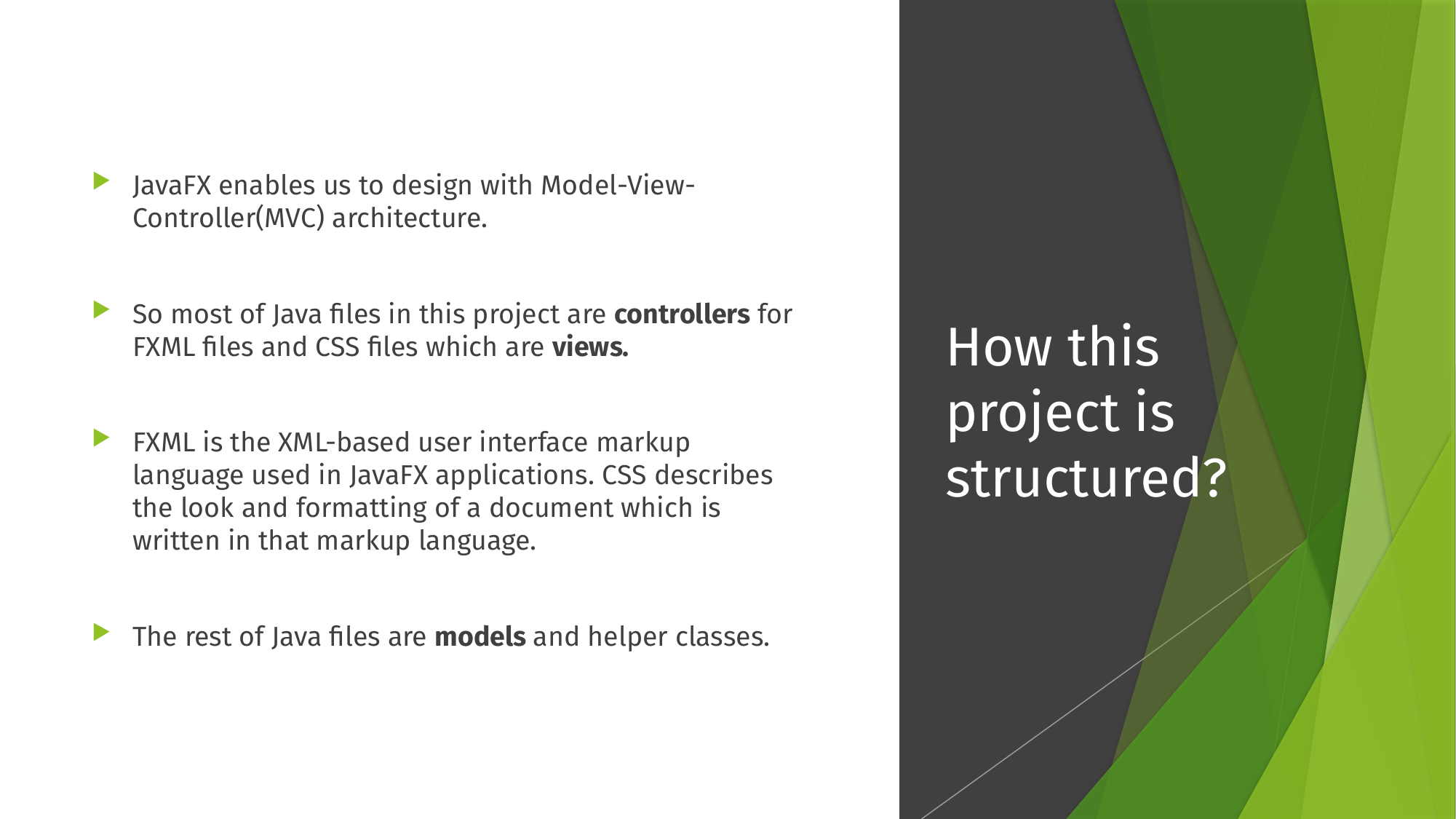

JavaFX enables us to design with Model-View-Controller(MVC) architecture.

So most of Java files in this project are controllers for FXML files and CSS files which are views.

FXML is the XML-based user interface markup language used in JavaFX applications. CSS describes the look and formatting of a document which is written in that markup language.

The rest of Java files are models and helper classes.
# How this project is structured?